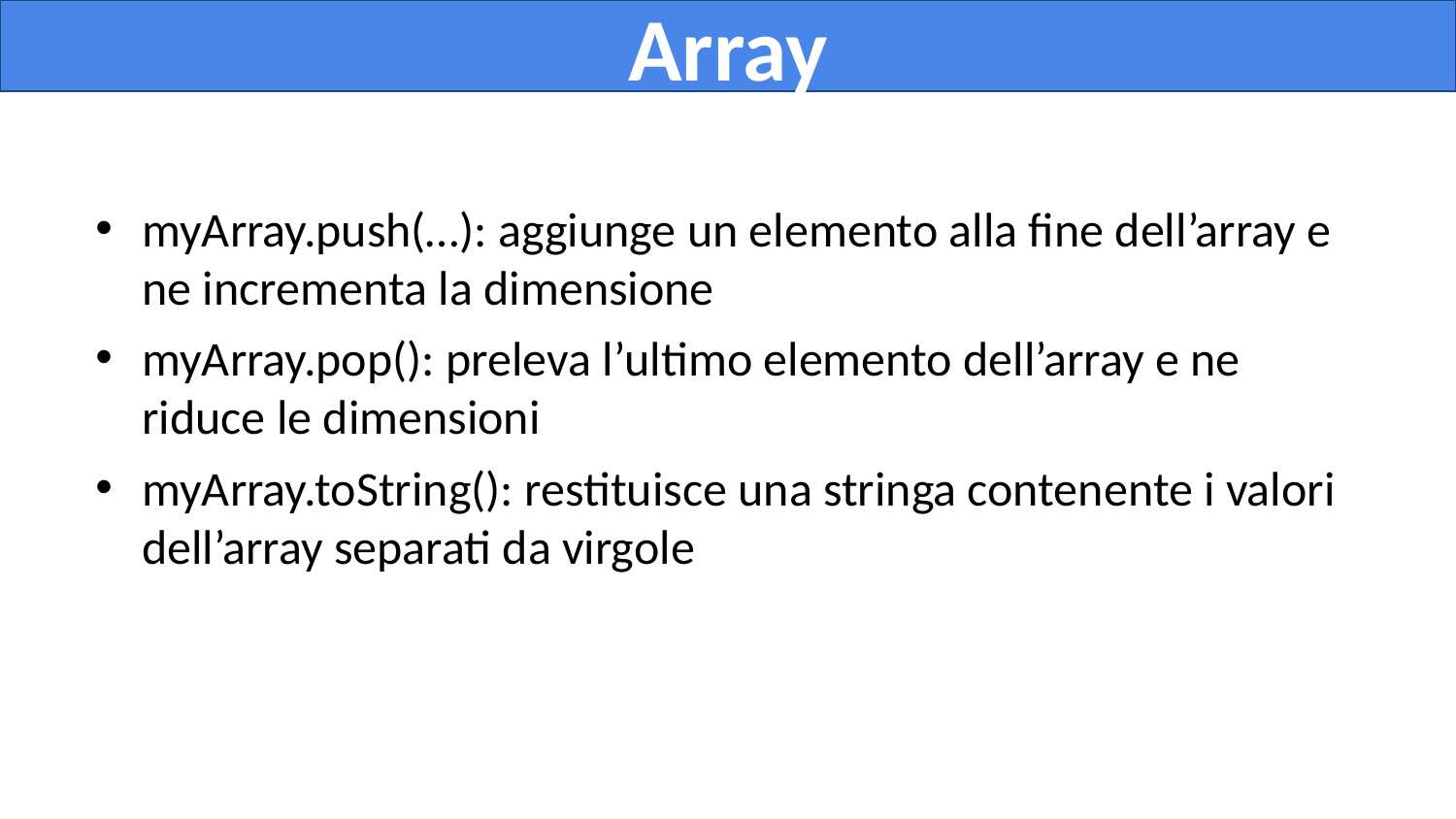

Array
myArray.push(…): aggiunge un elemento alla fine dell’array e ne incrementa la dimensione
myArray.pop(): preleva l’ultimo elemento dell’array e ne riduce le dimensioni
myArray.toString(): restituisce una stringa contenente i valori dell’array separati da virgole